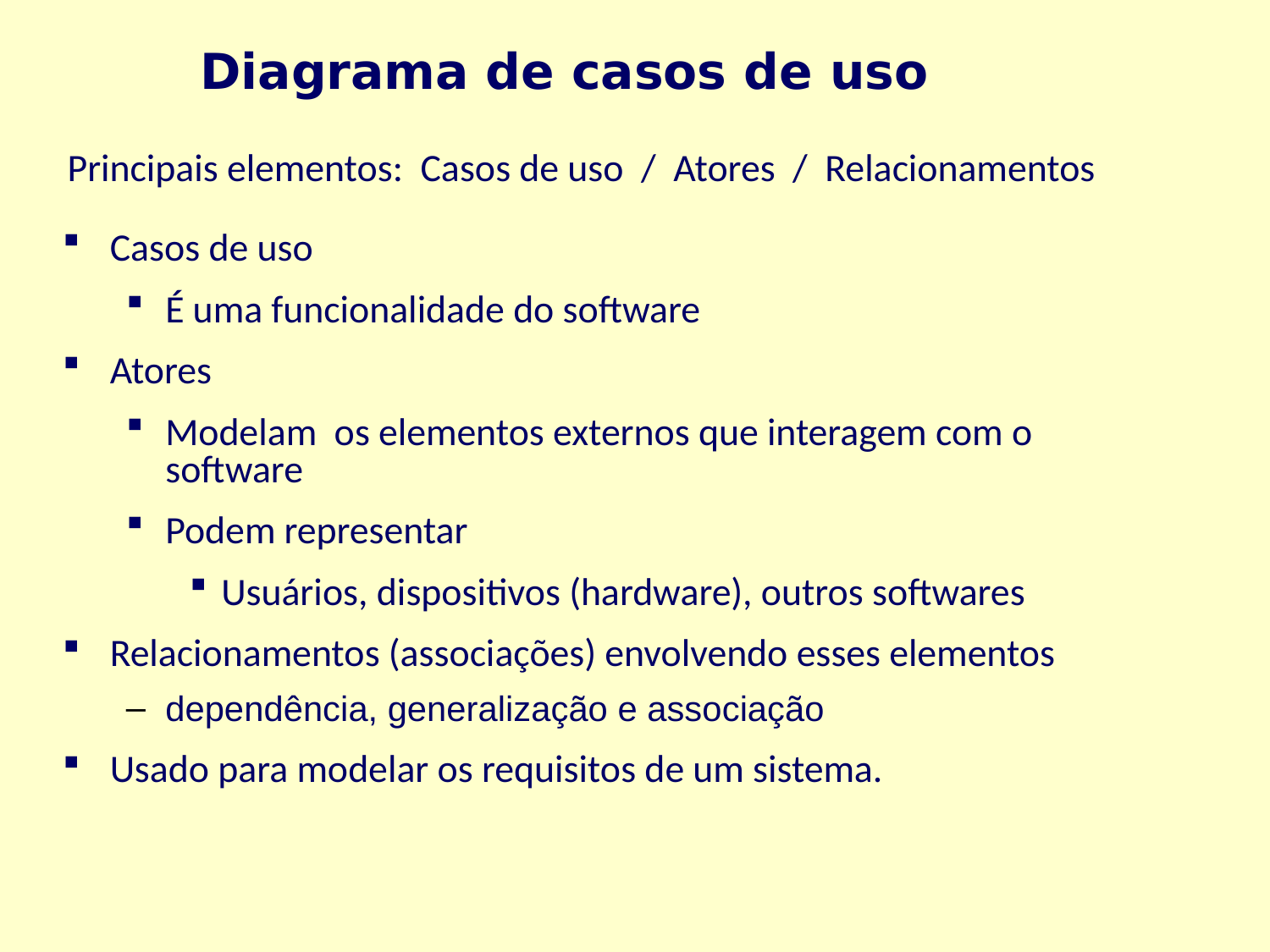

Diagrama de casos de uso
Principais elementos:  Casos de uso  /  Atores  /  Relacionamentos
Casos de uso
É uma funcionalidade do software
Atores
Modelam  os elementos externos que interagem com o software
Podem representar
Usuários, dispositivos (hardware), outros softwares
Relacionamentos (associações) envolvendo esses elementos
dependência, generalização e associação
Usado para modelar os requisitos de um sistema.